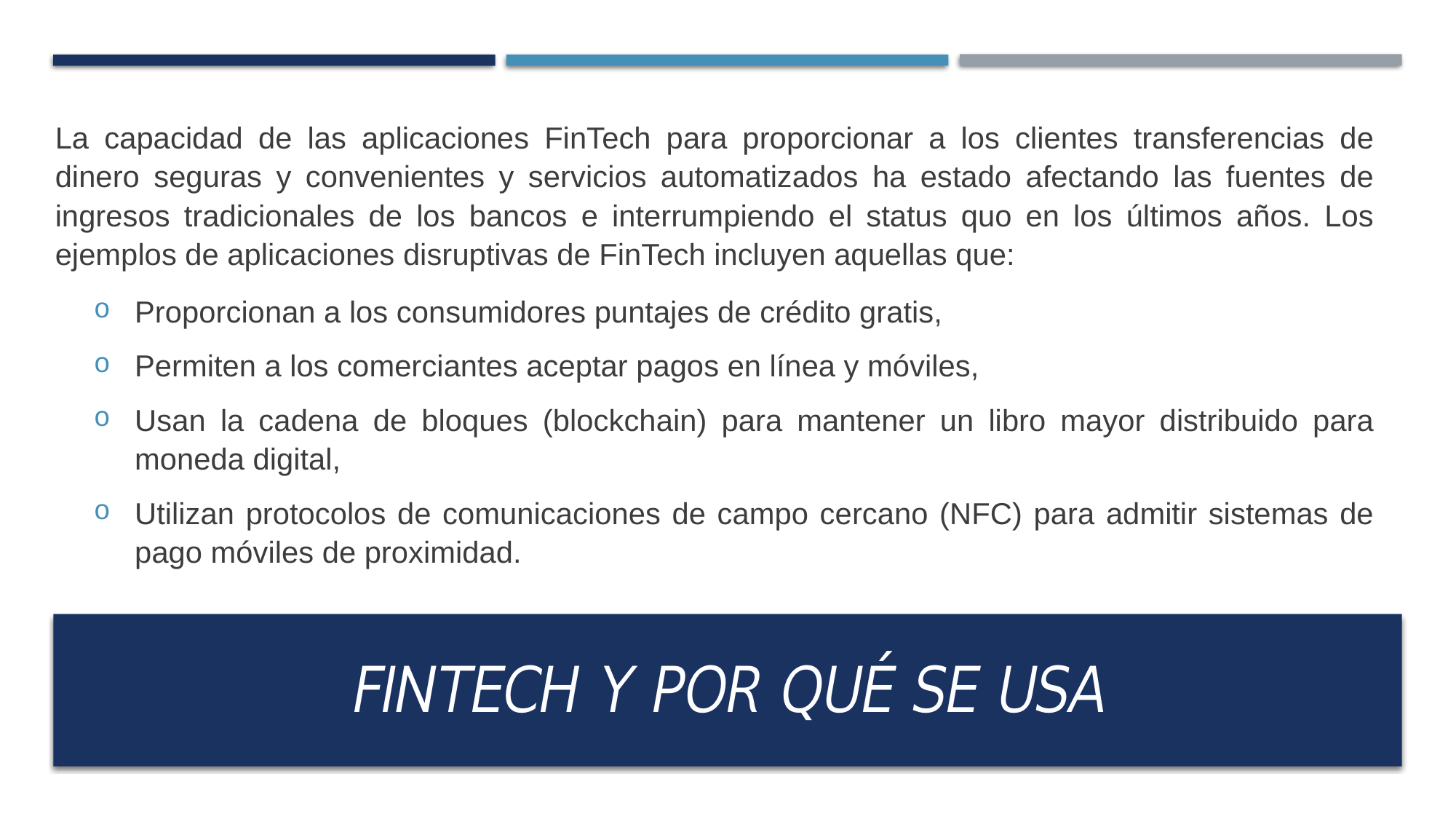

La capacidad de las aplicaciones FinTech para proporcionar a los clientes transferencias de dinero seguras y convenientes y servicios automatizados ha estado afectando las fuentes de ingresos tradicionales de los bancos e interrumpiendo el status quo en los últimos años. Los ejemplos de aplicaciones disruptivas de FinTech incluyen aquellas que:
Proporcionan a los consumidores puntajes de crédito gratis,
Permiten a los comerciantes aceptar pagos en línea y móviles,
Usan la cadena de bloques (blockchain) para mantener un libro mayor distribuido para moneda digital,
Utilizan protocolos de comunicaciones de campo cercano (NFC) para admitir sistemas de pago móviles de proximidad.
# FINTECH Y POR QUÉ SE USA